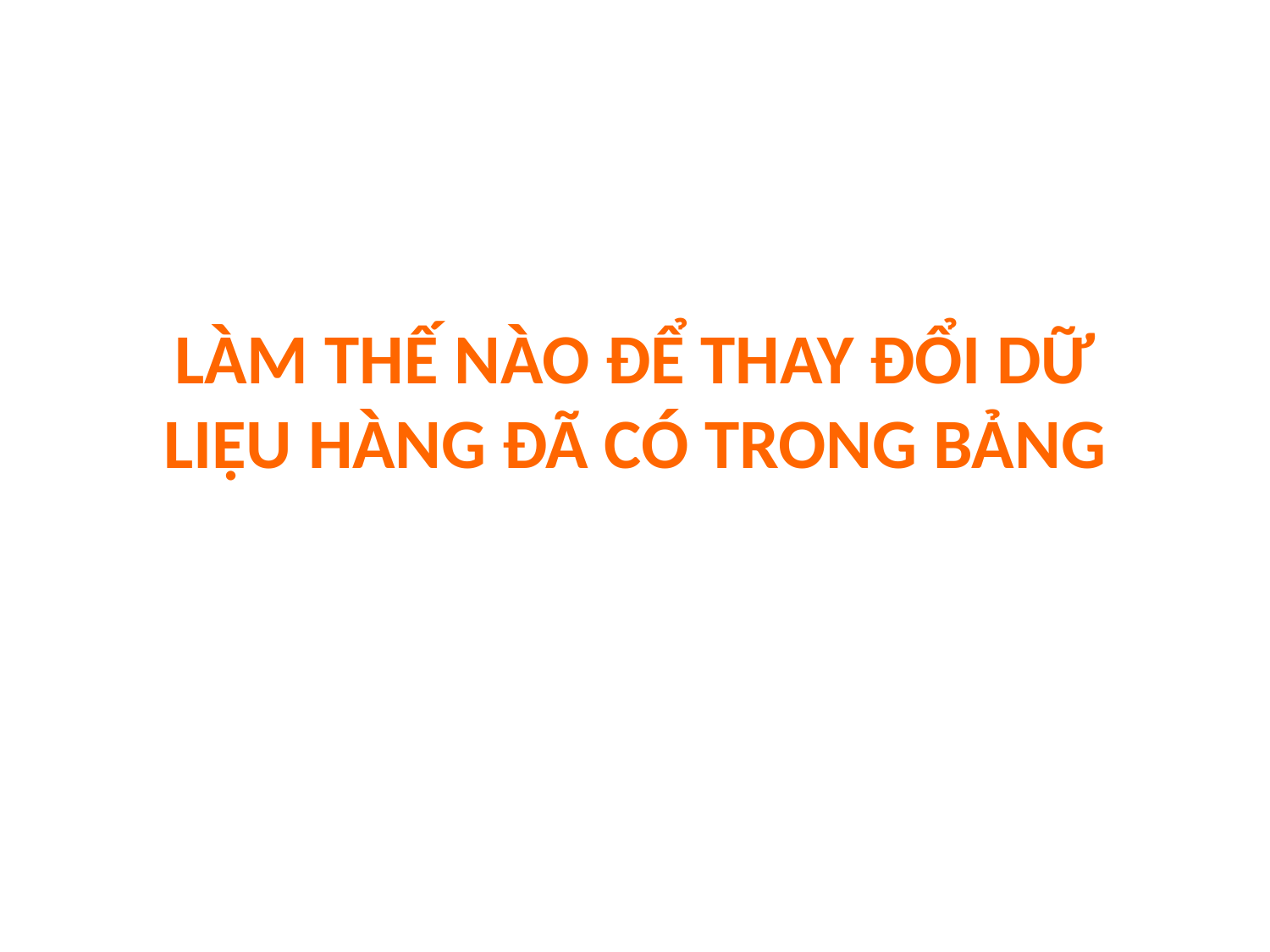

# Làm thế nào để thay đổi dữ liệu hàng đã có trong bảng